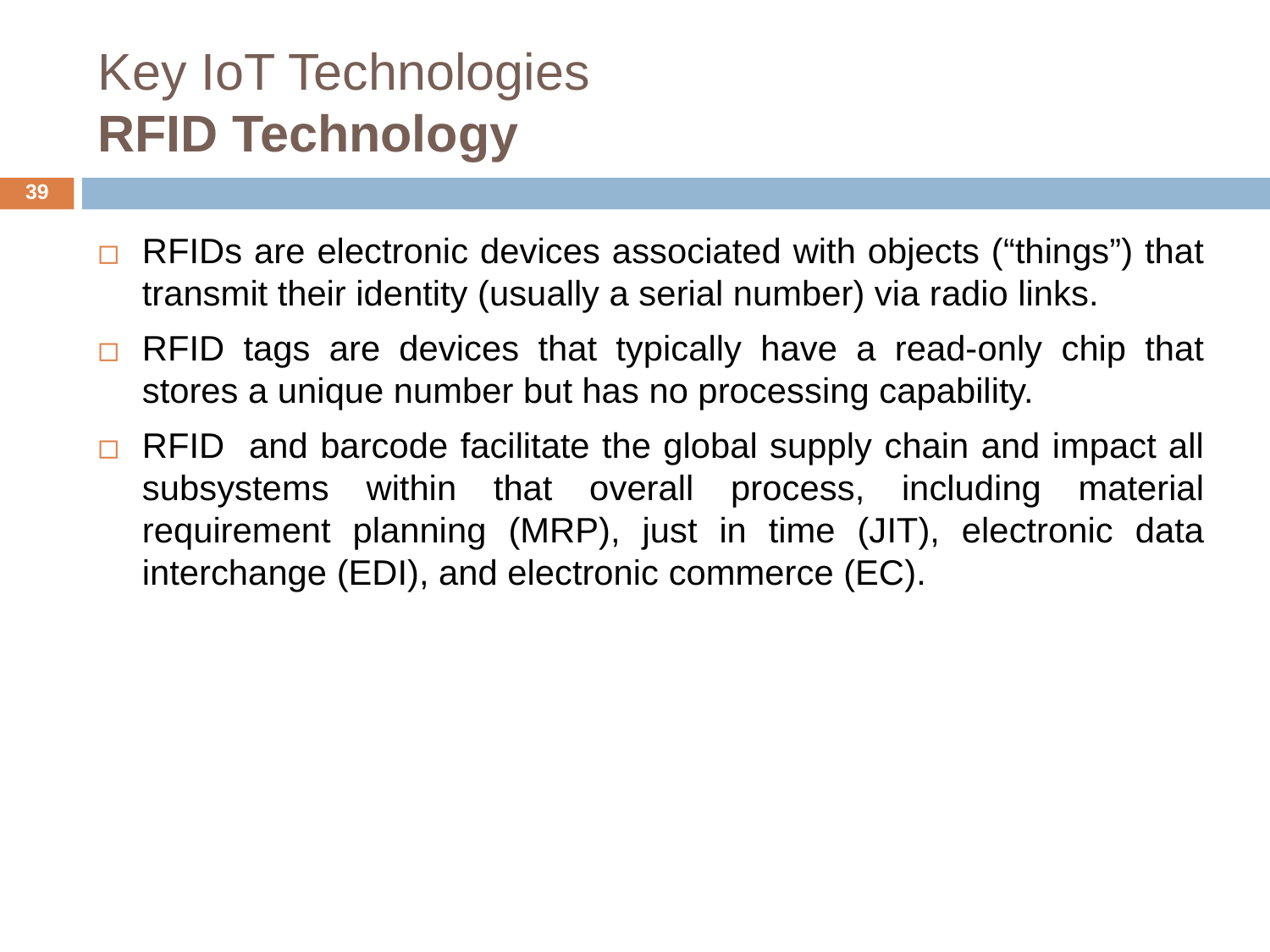

# Key IoT Technologies RFID Technology
39
RFIDs are electronic devices associated with objects (“things”) that transmit their identity (usually a serial number) via radio links.
RFID tags are devices that typically have a read-only chip that stores a unique number but has no processing capability.
RFID  and barcode facilitate the global supply chain and impact all subsystems within that overall process, including material requirement planning (MRP), just in time (JIT), electronic data interchange (EDI), and electronic commerce (EC).